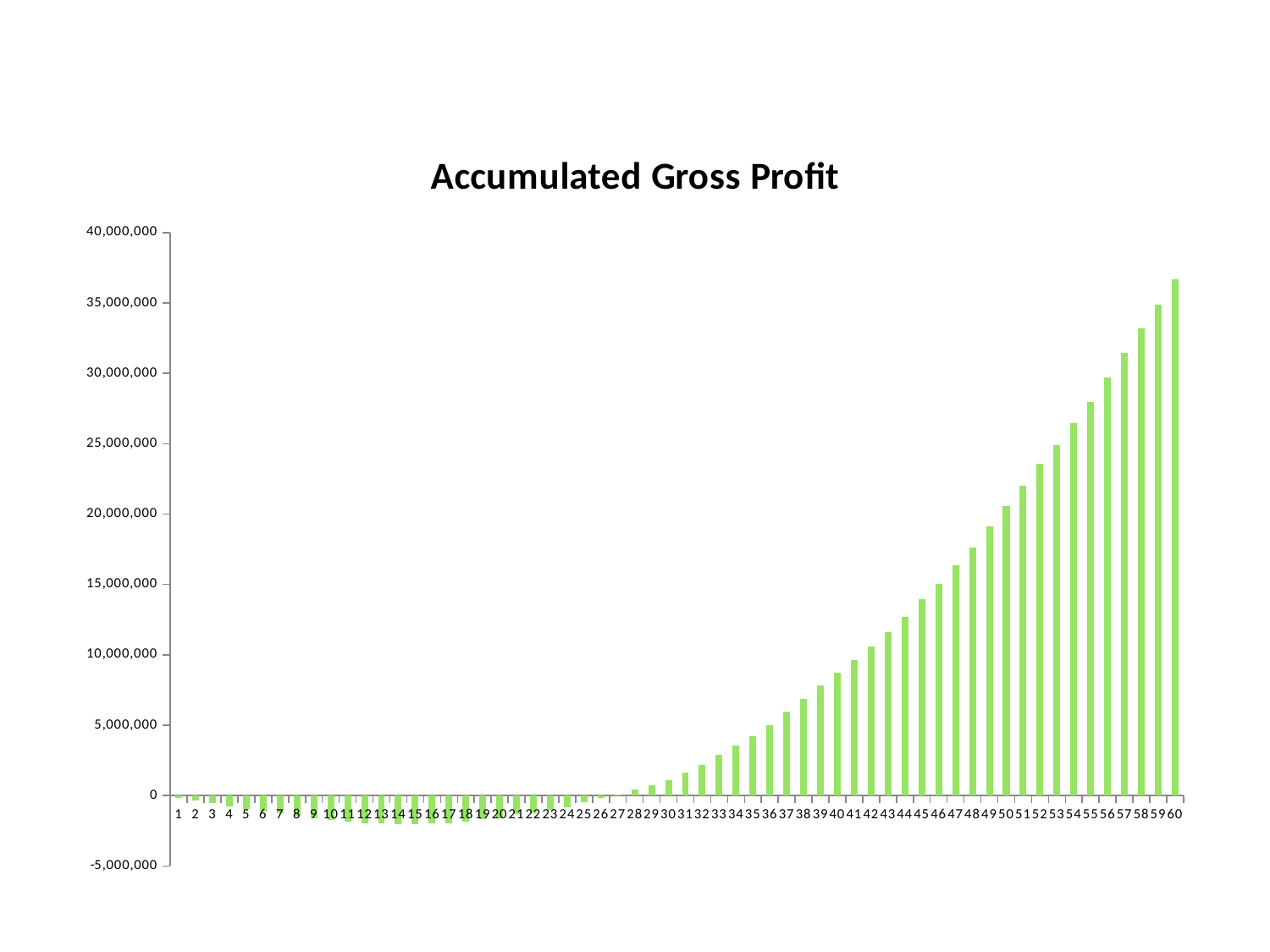

### Chart: Accumulated Gross Profit

| Category | Acc. Gross Profit |
|---|---|
| 1 | -183376.48400000005 |
| 2 | -375680.10399999993 |
| 3 | -562028.8 |
| 4 | -743386.6139999994 |
| 5 | -927406.4839999999 |
| 6 | -1124714.0 |
| 7 | -1267319.616 |
| 8 | -1456773.7540000025 |
| 9 | -1601490.4360000032 |
| 10 | -1721242.4540000046 |
| 11 | -1858651.9600000049 |
| 12 | -1979016.7280000036 |
| 13 | -1984044.283999995 |
| 14 | -2018101.6219999946 |
| 15 | -2039084.251999994 |
| 16 | -1976830.6560000016 |
| 17 | -1957036.6720000182 |
| 18 | -1868855.4020000065 |
| 19 | -1663291.7719999996 |
| 20 | -1612745.6360000109 |
| 21 | -1342489.8279999837 |
| 22 | -1238516.4039999635 |
| 23 | -1043331.0019999903 |
| 24 | -815211.2679999762 |
| 25 | -481382.08000001055 |
| 26 | -199600.75599997235 |
| 27 | 81042.09400004218 |
| 28 | 434523.43400007836 |
| 29 | 700211.1640000499 |
| 30 | 1076584.336000053 |
| 31 | 1625901.996000043 |
| 32 | 2146723.97400002 |
| 33 | 2893384.655999913 |
| 34 | 3535527.529999898 |
| 35 | 4242538.3099998785 |
| 36 | 5011388.863999937 |
| 37 | 5932250.207999875 |
| 38 | 6855850.603999837 |
| 39 | 7828561.791999907 |
| 40 | 8742558.779999867 |
| 41 | 9607484.037999898 |
| 42 | 10578717.809999963 |
| 43 | 11588815.444000157 |
| 44 | 12724032.733999964 |
| 45 | 13926013.494000128 |
| 46 | 15060354.474000355 |
| 47 | 16342983.442000436 |
| 48 | 17647553.824000478 |
| 49 | 19146088.448000595 |
| 50 | 20548134.598000407 |
| 51 | 21985600.90200038 |
| 52 | 23552603.908000458 |
| 53 | 24910462.090000525 |
| 54 | 26471552.558000624 |
| 55 | 27993392.566000707 |
| 56 | 29730266.278000616 |
| 57 | 31435166.768001184 |
| 58 | 33170743.052001573 |
| 59 | 34855726.2580017 |
| 60 | 36680001.168001115 |